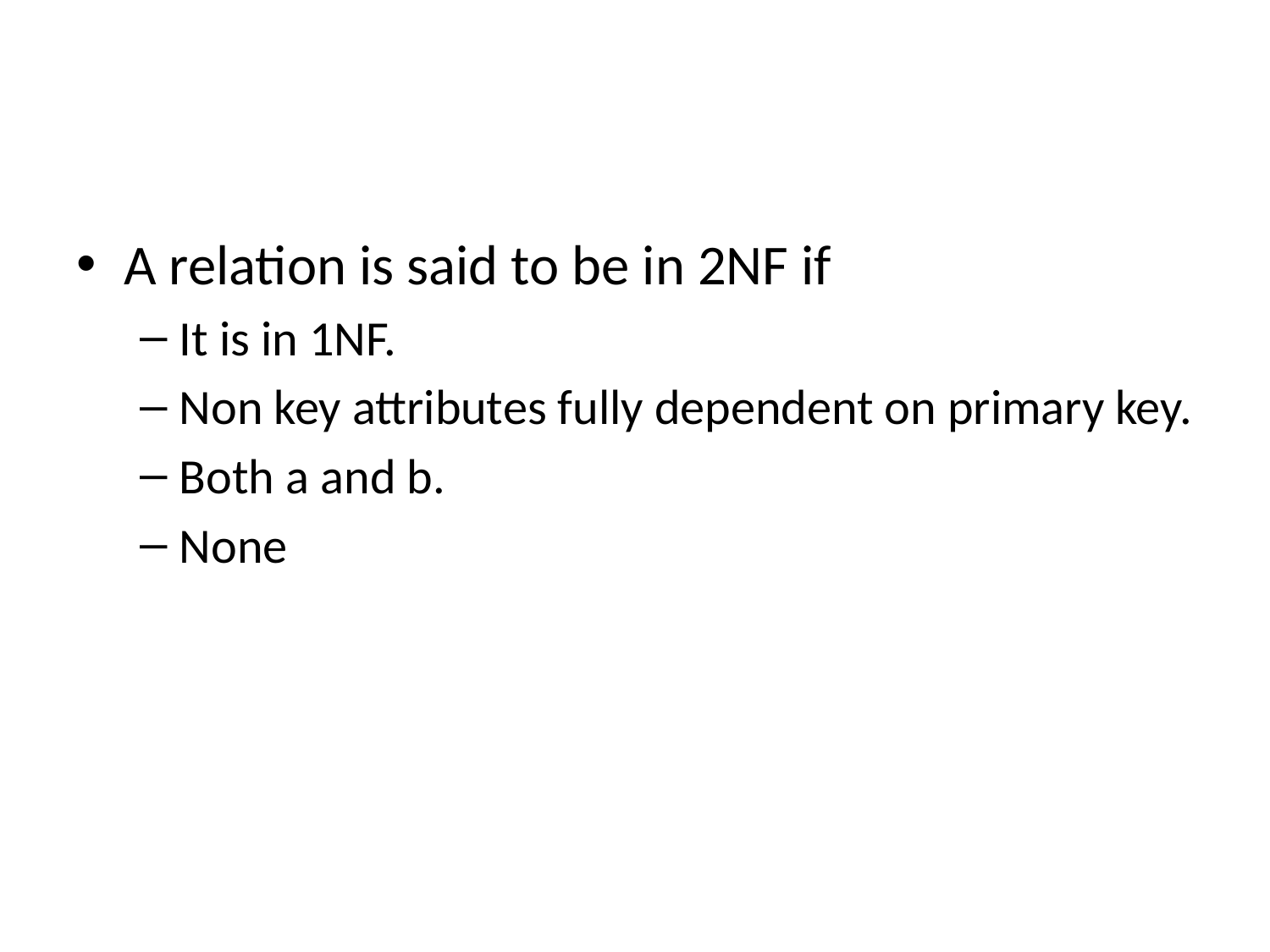

#
A relation is said to be in 2NF if
It is in 1NF.
Non key attributes fully dependent on primary key.
Both a and b.
None